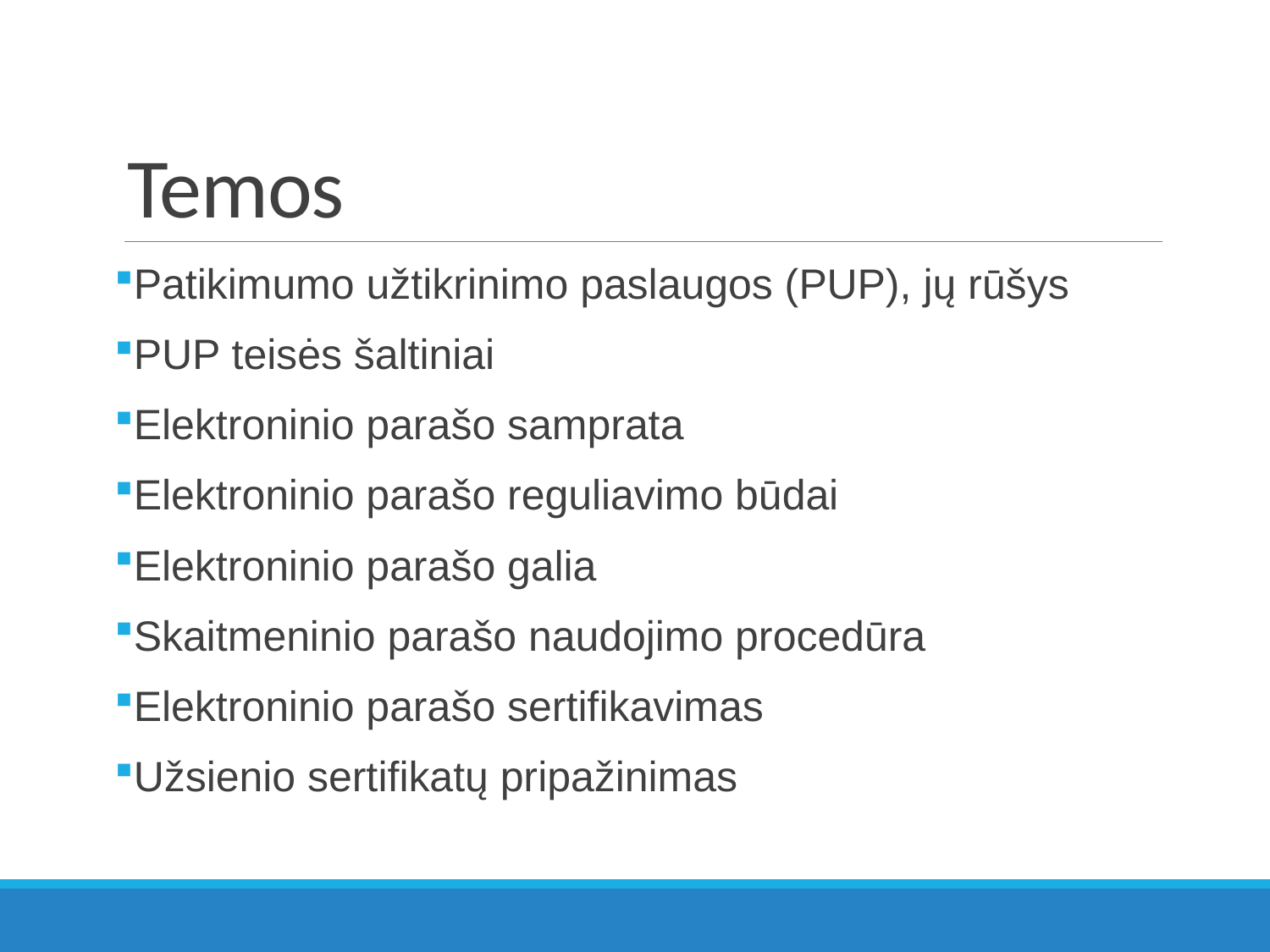

# Temos
Patikimumo užtikrinimo paslaugos (PUP), jų rūšys
PUP teisės šaltiniai
Elektroninio parašo samprata
Elektroninio parašo reguliavimo būdai
Elektroninio parašo galia
Skaitmeninio parašo naudojimo procedūra
Elektroninio parašo sertifikavimas
Užsienio sertifikatų pripažinimas